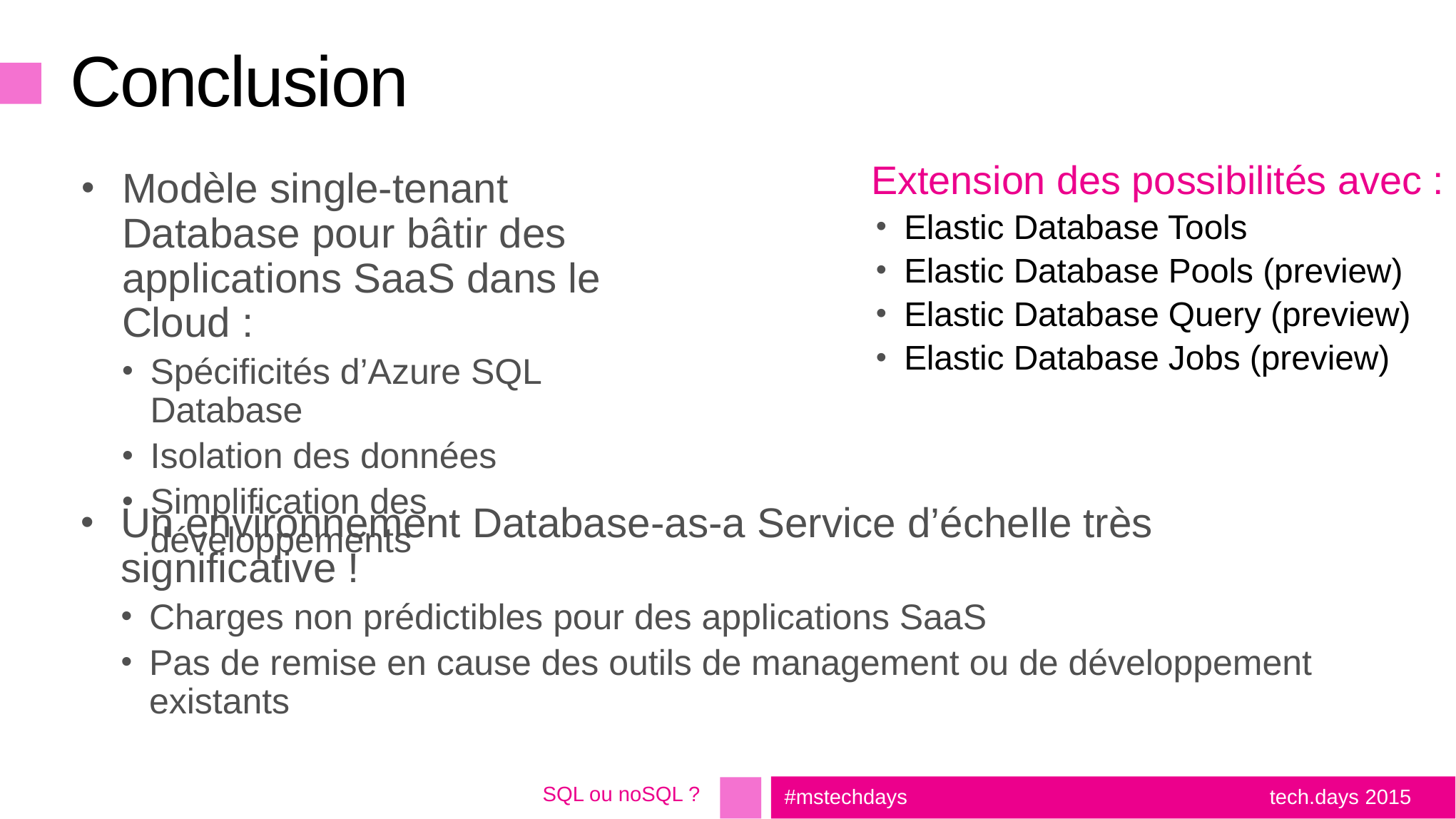

# Conclusion
Extension des possibilités avec :
Elastic Database Tools
Elastic Database Pools (preview)
Elastic Database Query (preview)
Elastic Database Jobs (preview)
Modèle single-tenant Database pour bâtir des applications SaaS dans le Cloud :
Spécificités d’Azure SQL Database
Isolation des données
Simplification des développements

Un environnement Database-as-a Service d’échelle très significative !
Charges non prédictibles pour des applications SaaS
Pas de remise en cause des outils de management ou de développement existants
SQL ou noSQL ?